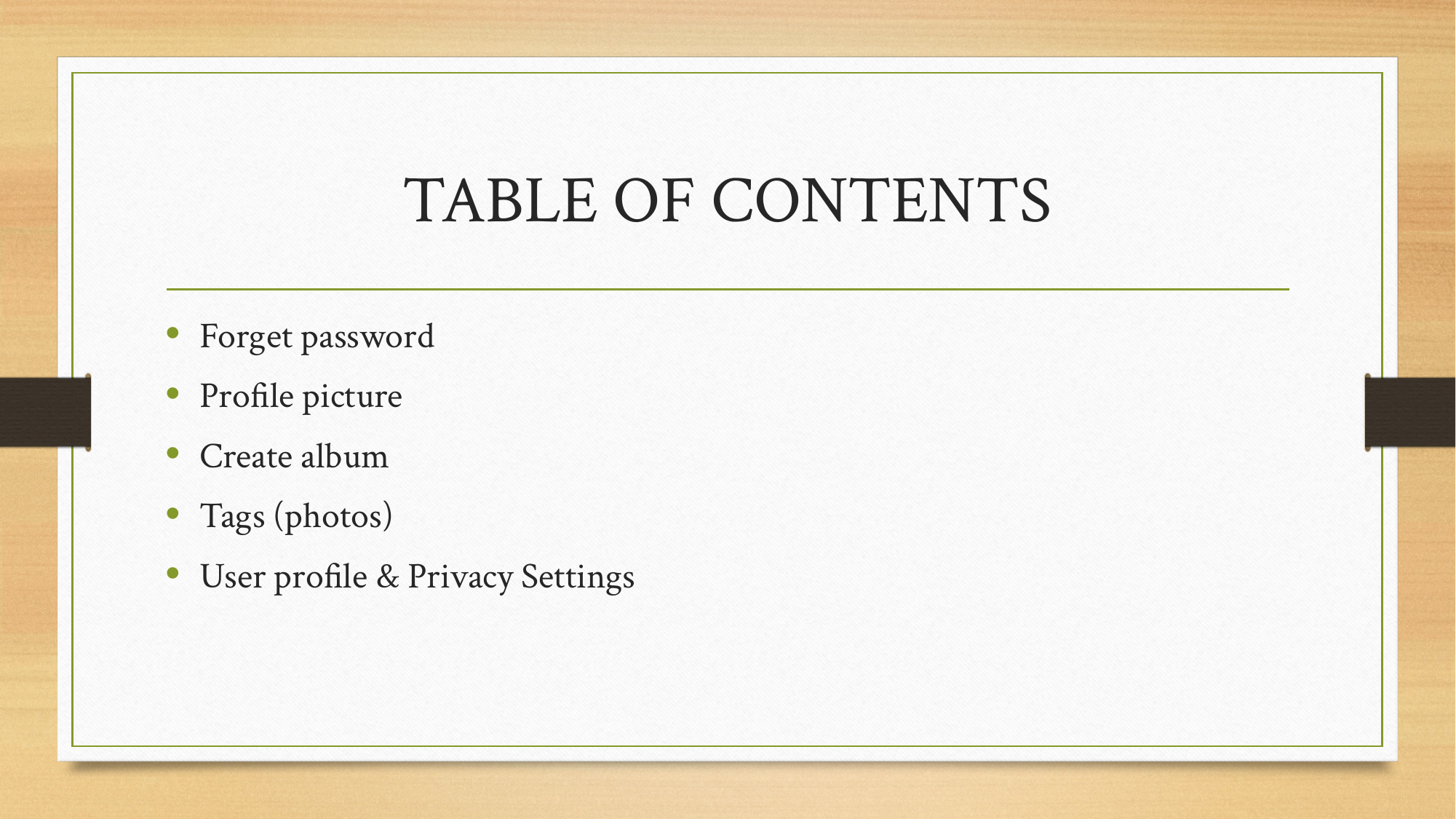

# TABLE OF CONTENTS
Forget password
Profile picture
Create album
Tags (photos)
User profile & Privacy Settings